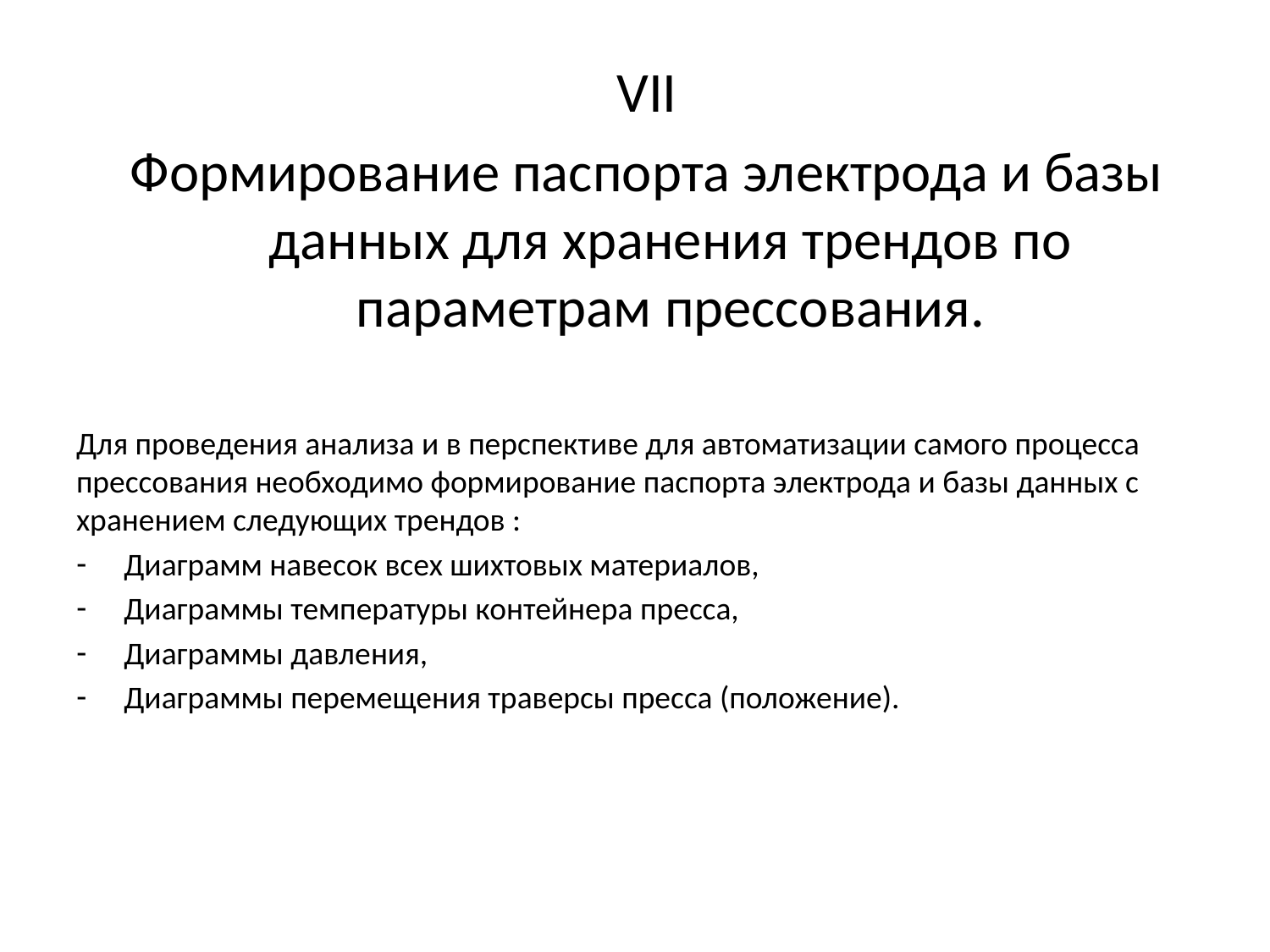

VII
Формирование паспорта электрода и базы данных для хранения трендов по параметрам прессования.

Для проведения анализа и в перспективе для автоматизации самого процесса прессования необходимо формирование паспорта электрода и базы данных с хранением следующих трендов :
Диаграмм навесок всех шихтовых материалов,
Диаграммы температуры контейнера пресса,
Диаграммы давления,
Диаграммы перемещения траверсы пресса (положение).